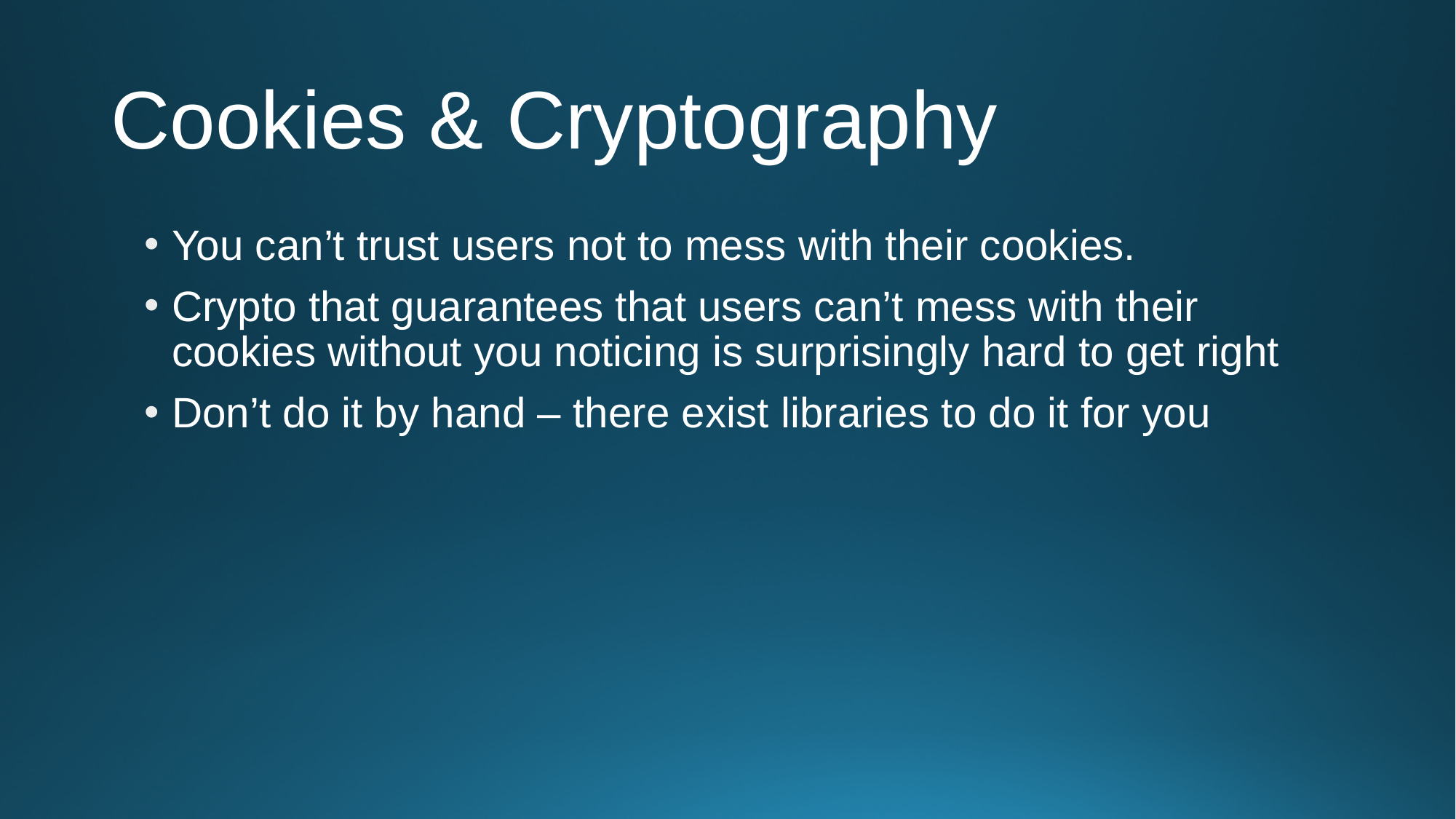

# Cookies & Cryptography
You can’t trust users not to mess with their cookies.
Crypto that guarantees that users can’t mess with their cookies without you noticing is surprisingly hard to get right
Don’t do it by hand – there exist libraries to do it for you